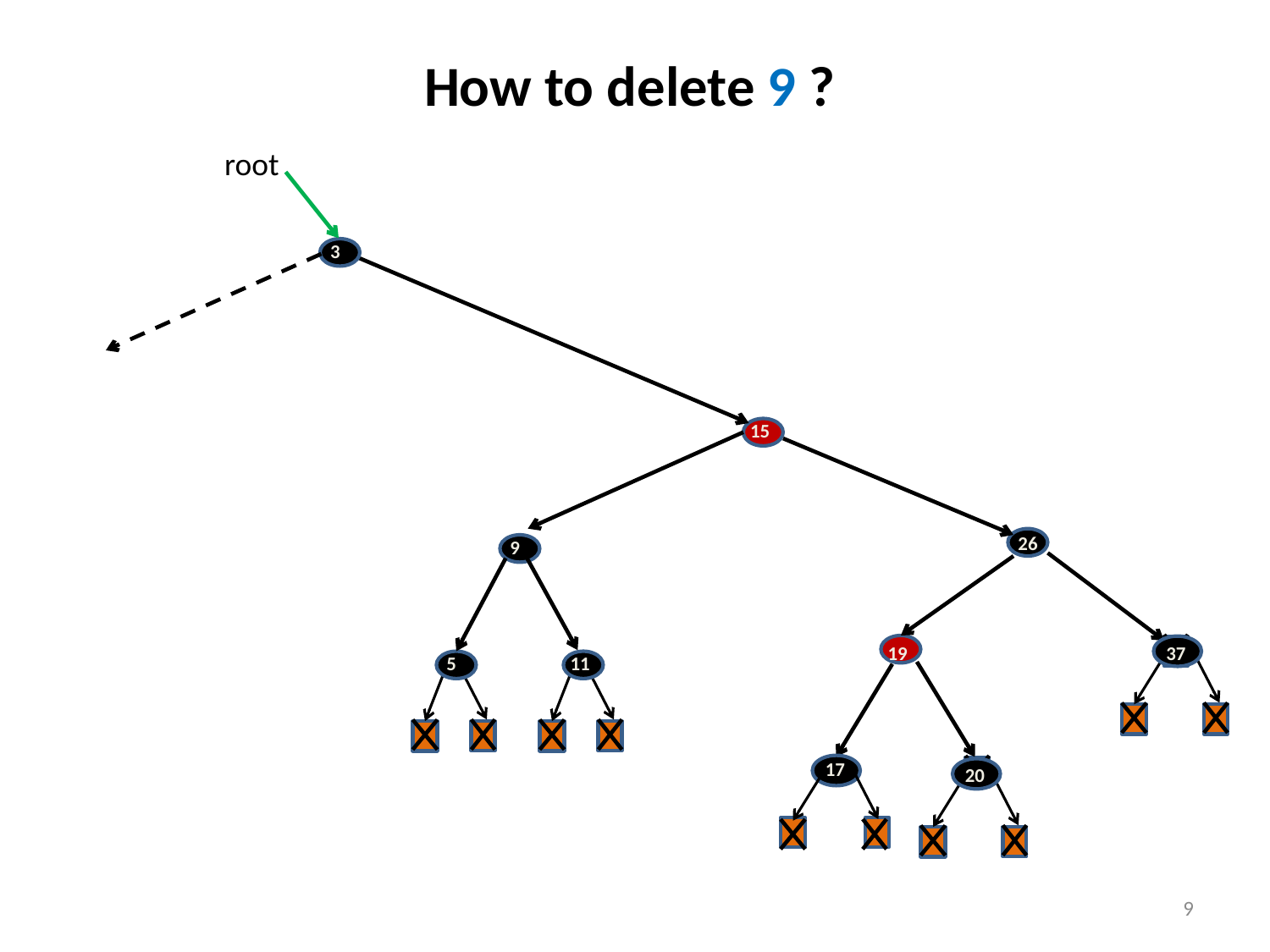

# How to delete 9 ?
root

3

15

26

9

19
37

5
11

17

20

9